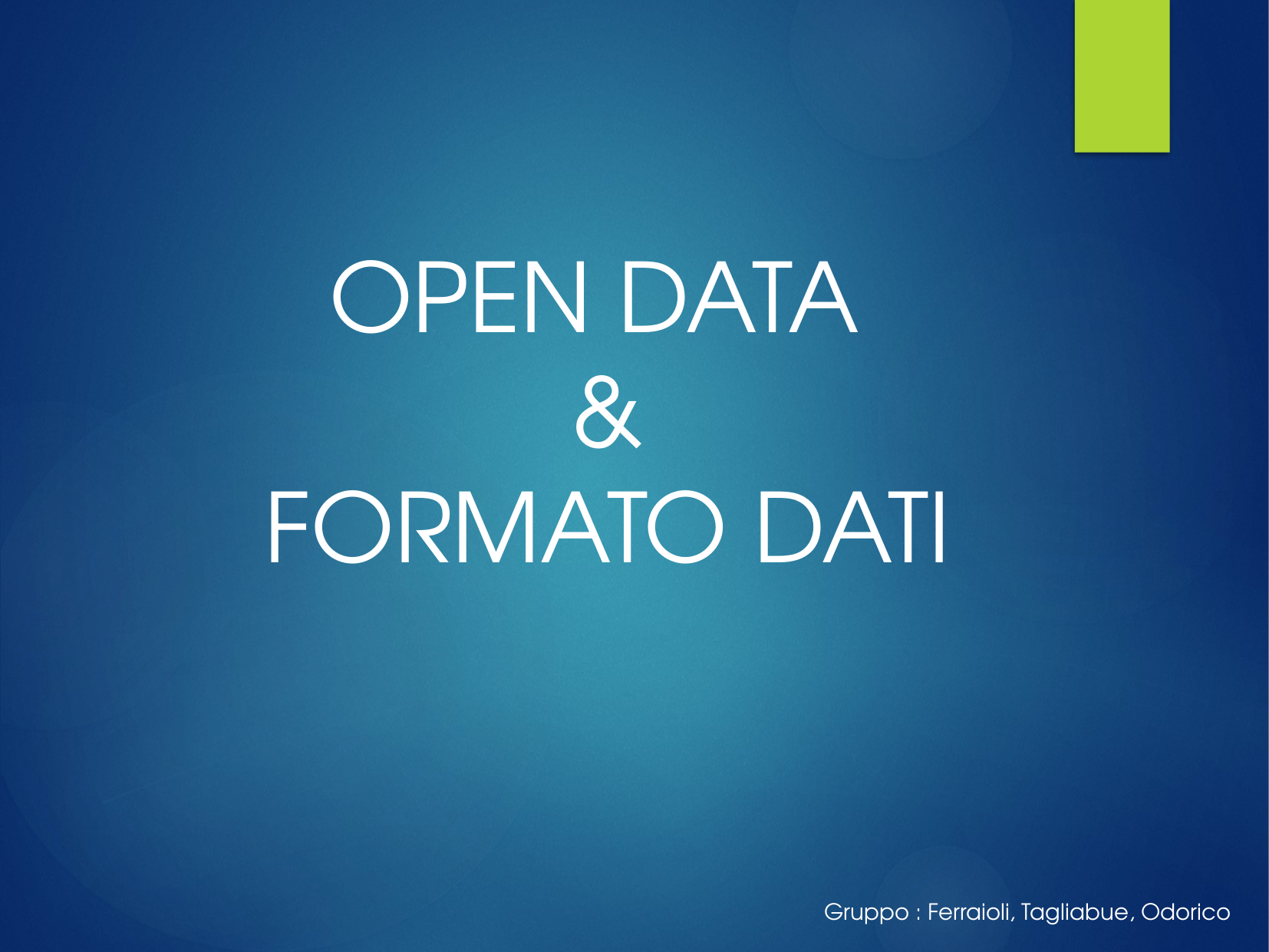

OPEN DATA
&
FORMATO DATI
Gruppo : Ferraioli, Tagliabue, Odorico